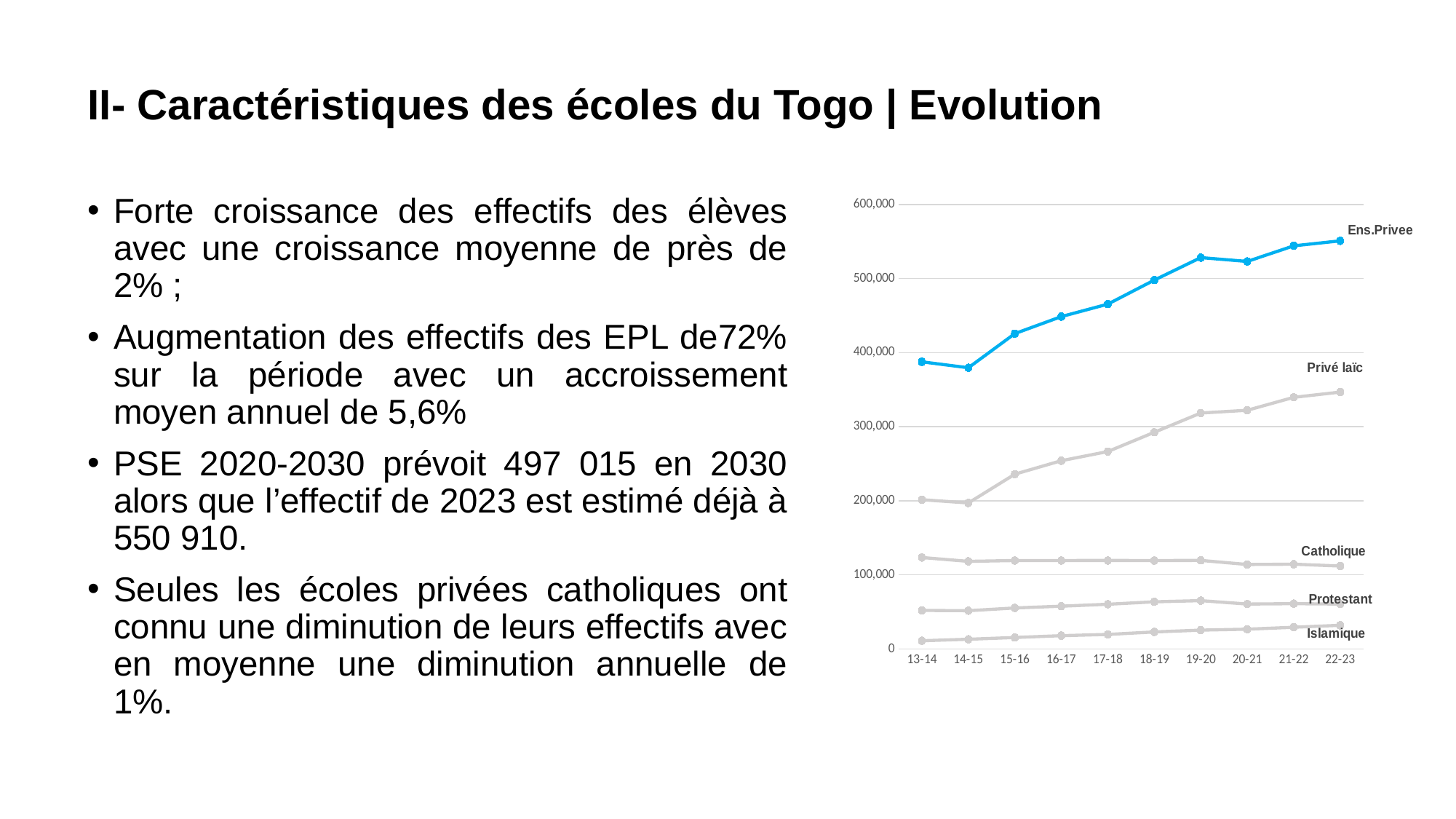

# II- Caractéristiques des écoles du Togo | Evolution

### Chart

| Category | Catholique | Protestant | Islamique | Privé laïc | Ens.Privee |
|---|---|---|---|---|---|
| 13-14 | 123297.0 | 51941.0 | 10970.0 | 201407.0 | 387615.0 |
| 14-15 | 118177.0 | 51525.0 | 12944.0 | 196953.0 | 379599.0 |
| 15-16 | 119276.0 | 55245.0 | 15328.0 | 235886.0 | 425735.0 |
| 16-17 | 119241.0 | 57613.0 | 17811.0 | 254007.0 | 448672.0 |
| 17-18 | 119342.0 | 60239.0 | 19496.0 | 266386.0 | 465463.0 |
| 18-19 | 119217.0 | 63513.0 | 22841.0 | 292377.0 | 497948.0 |
| 19-20 | 119444.0 | 65078.0 | 25289.0 | 318451.0 | 528262.0 |
| 20-21 | 113890.0 | 60536.0 | 26569.0 | 322149.0 | 523144.0 |
| 21-22 | 114307.0 | 61048.0 | 29175.0 | 339673.0 | 544203.0 |
| 22-23 | 111841.0 | 60511.0 | 31825.0 | 346733.0 | 550910.0 |
Forte croissance des effectifs des élèves avec une croissance moyenne de près de 2% ;
Augmentation des effectifs des EPL de72% sur la période avec un accroissement moyen annuel de 5,6%
PSE 2020-2030 prévoit 497 015 en 2030 alors que l’effectif de 2023 est estimé déjà à 550 910.
Seules les écoles privées catholiques ont connu une diminution de leurs effectifs avec en moyenne une diminution annuelle de 1%.